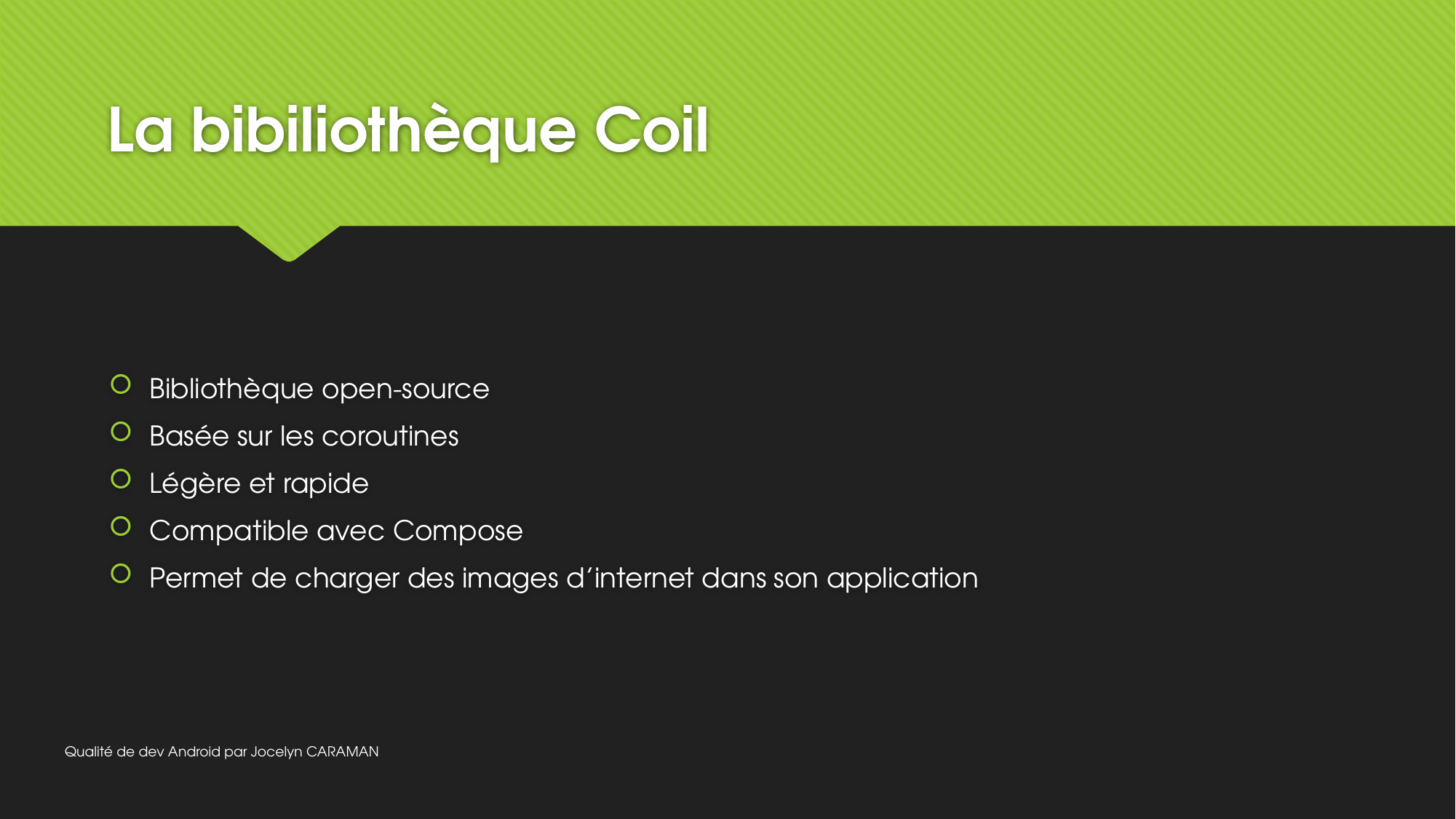

# La bibiliothèque Coil
Bibliothèque open-source
Basée sur les coroutines
Légère et rapide
Compatible avec Compose
Permet de charger des images d’internet dans son application
Qualité de dev Android par Jocelyn CARAMAN